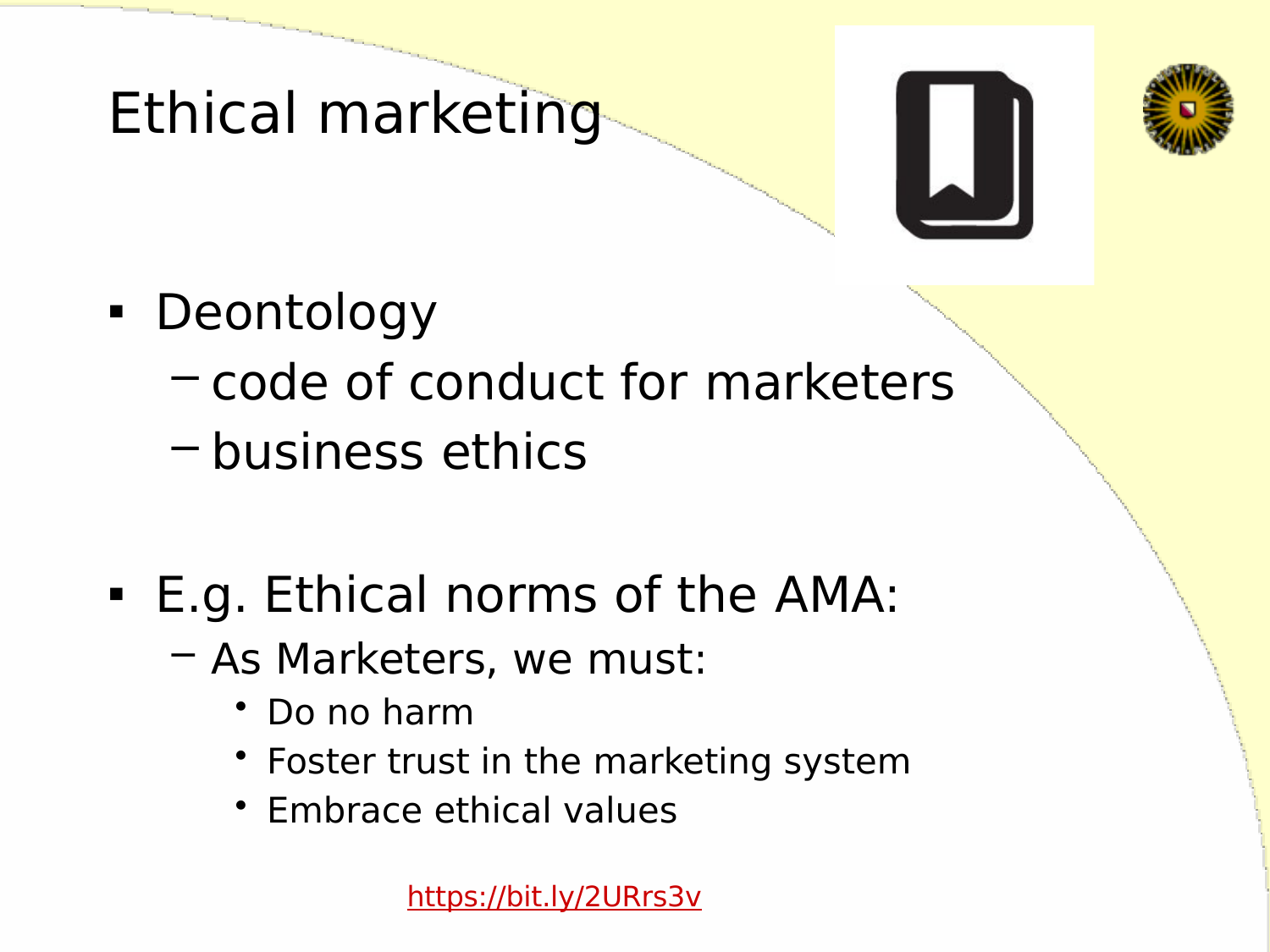

# Ethical marketing
Deontology
code of conduct for marketers
business ethics

E.g. Ethical norms of the AMA:
As Marketers, we must:
Do no harm
Foster trust in the marketing system
Embrace ethical values
https://bit.ly/2URrs3v